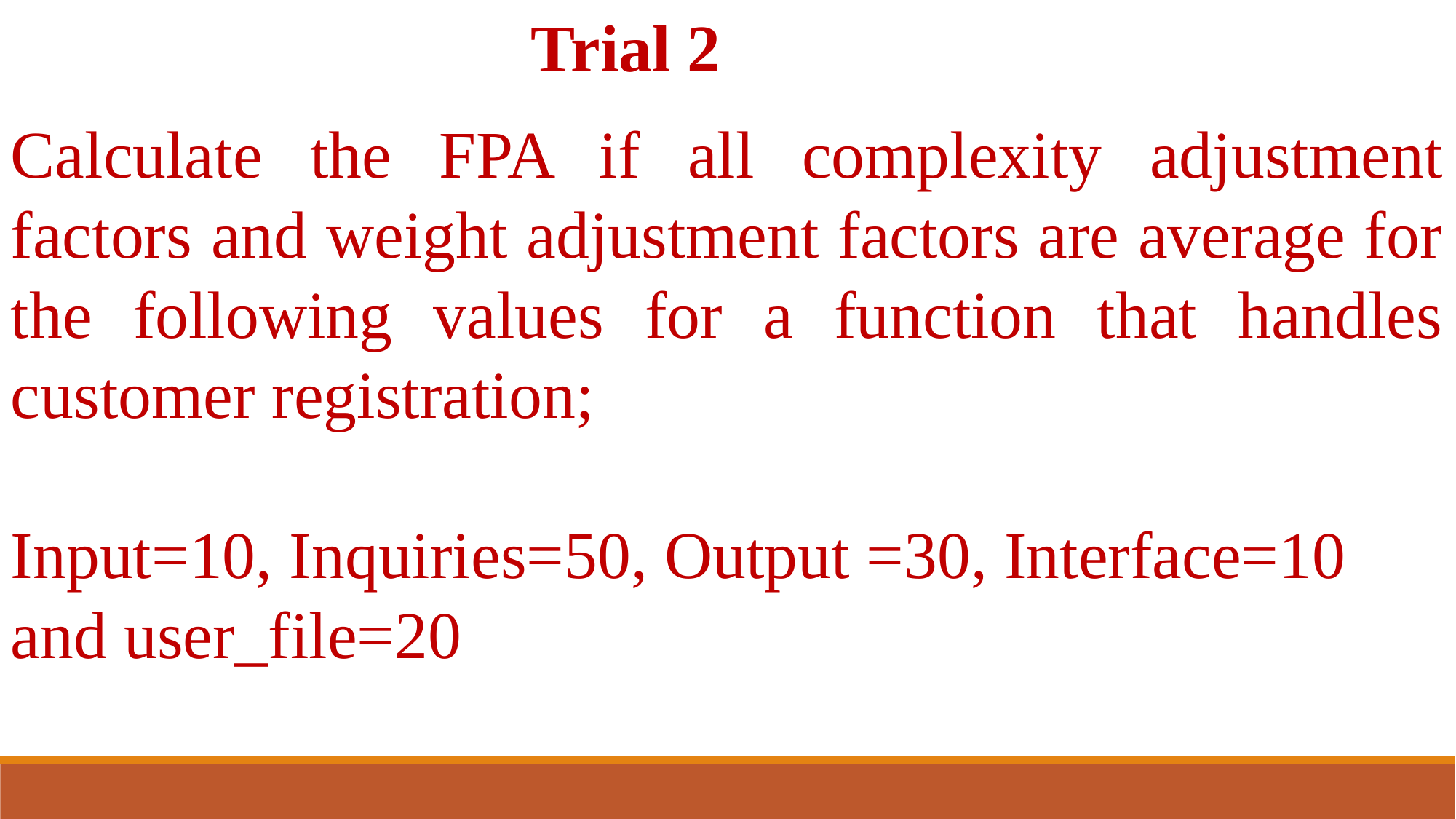

Trial 2
Calculate the FPA if all complexity adjustment factors and weight adjustment factors are average for the following values for a function that handles customer registration;

Input=10, Inquiries=50, Output =30, Interface=10 and user_file=20